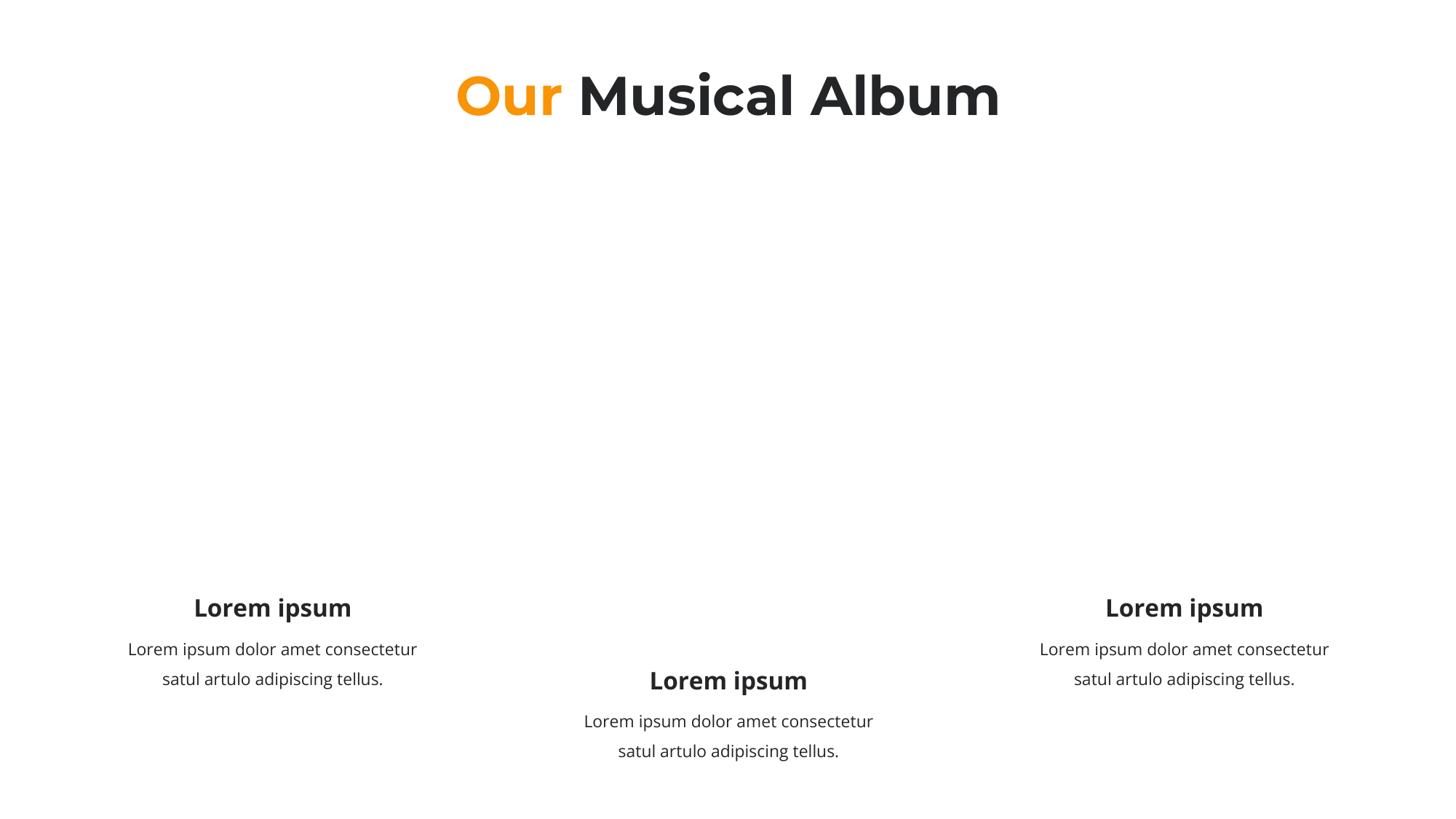

Our Musical Album

2012

2016

2014
Lorem ipsum
Lorem ipsum dolor amet consectetur satul artulo adipiscing tellus.
Lorem ipsum
Lorem ipsum dolor amet consectetur satul artulo adipiscing tellus.
Lorem ipsum
Lorem ipsum dolor amet consectetur satul artulo adipiscing tellus.